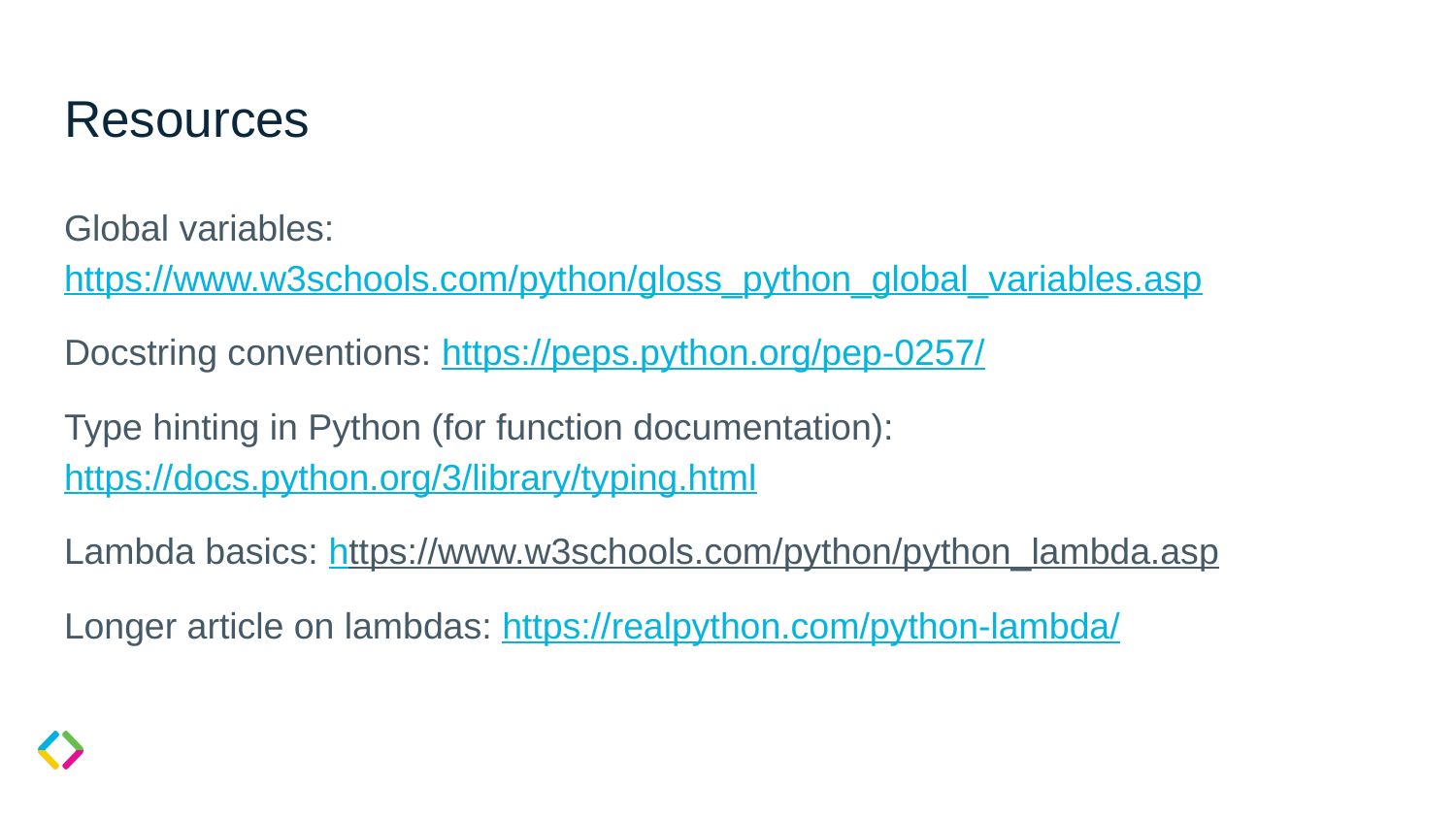

# Resources
Global variables: https://www.w3schools.com/python/gloss_python_global_variables.asp
Docstring conventions: https://peps.python.org/pep-0257/
Type hinting in Python (for function documentation): https://docs.python.org/3/library/typing.html
Lambda basics: https://www.w3schools.com/python/python_lambda.asp
Longer article on lambdas: https://realpython.com/python-lambda/